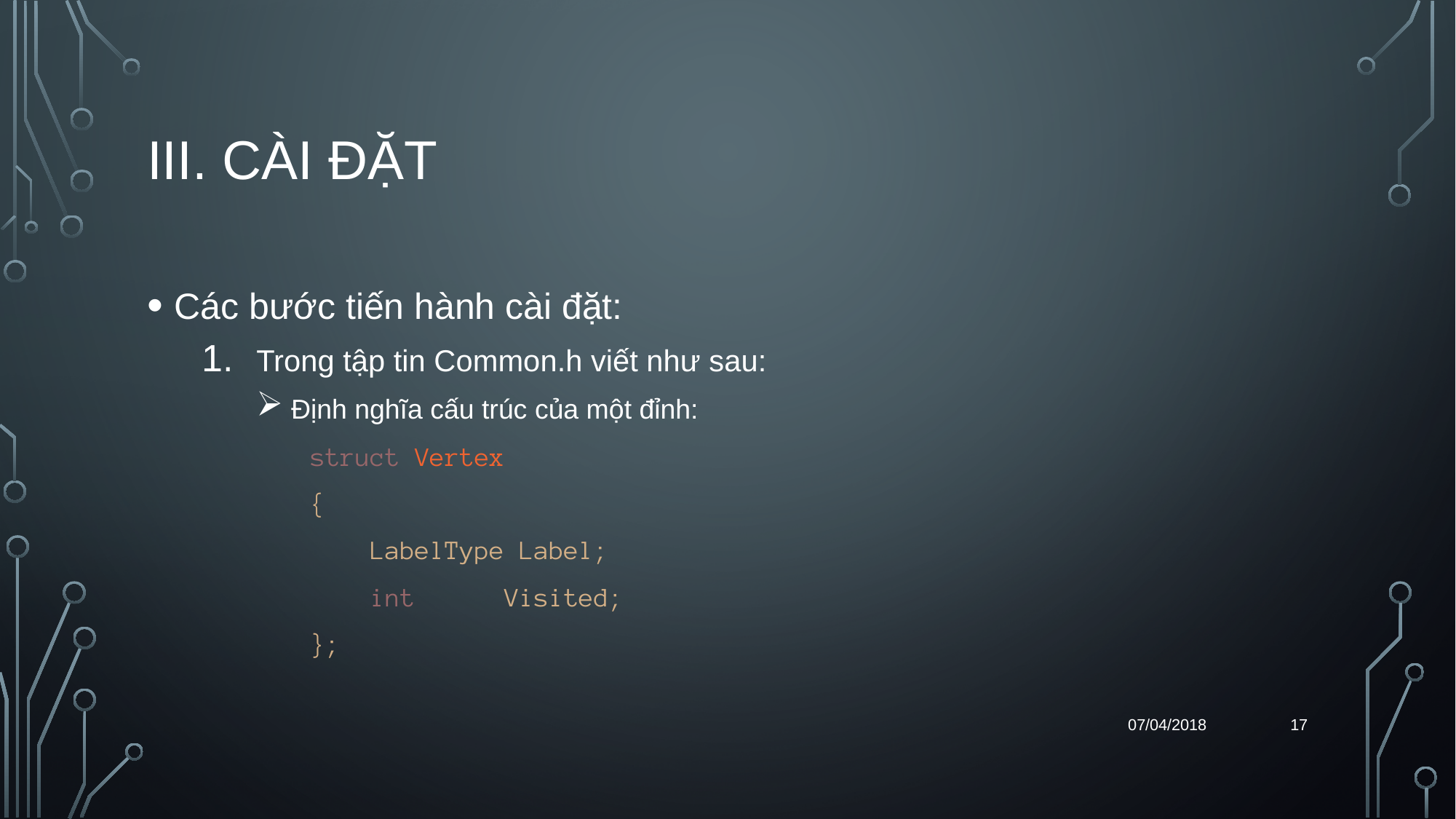

# iii. Cài đặt
Các bước tiến hành cài đặt:
Trong tập tin Common.h viết như sau:
 Định nghĩa cấu trúc của một đỉnh:
struct Vertex
{
    LabelType Label;
    int      Visited;
};
17
07/04/2018